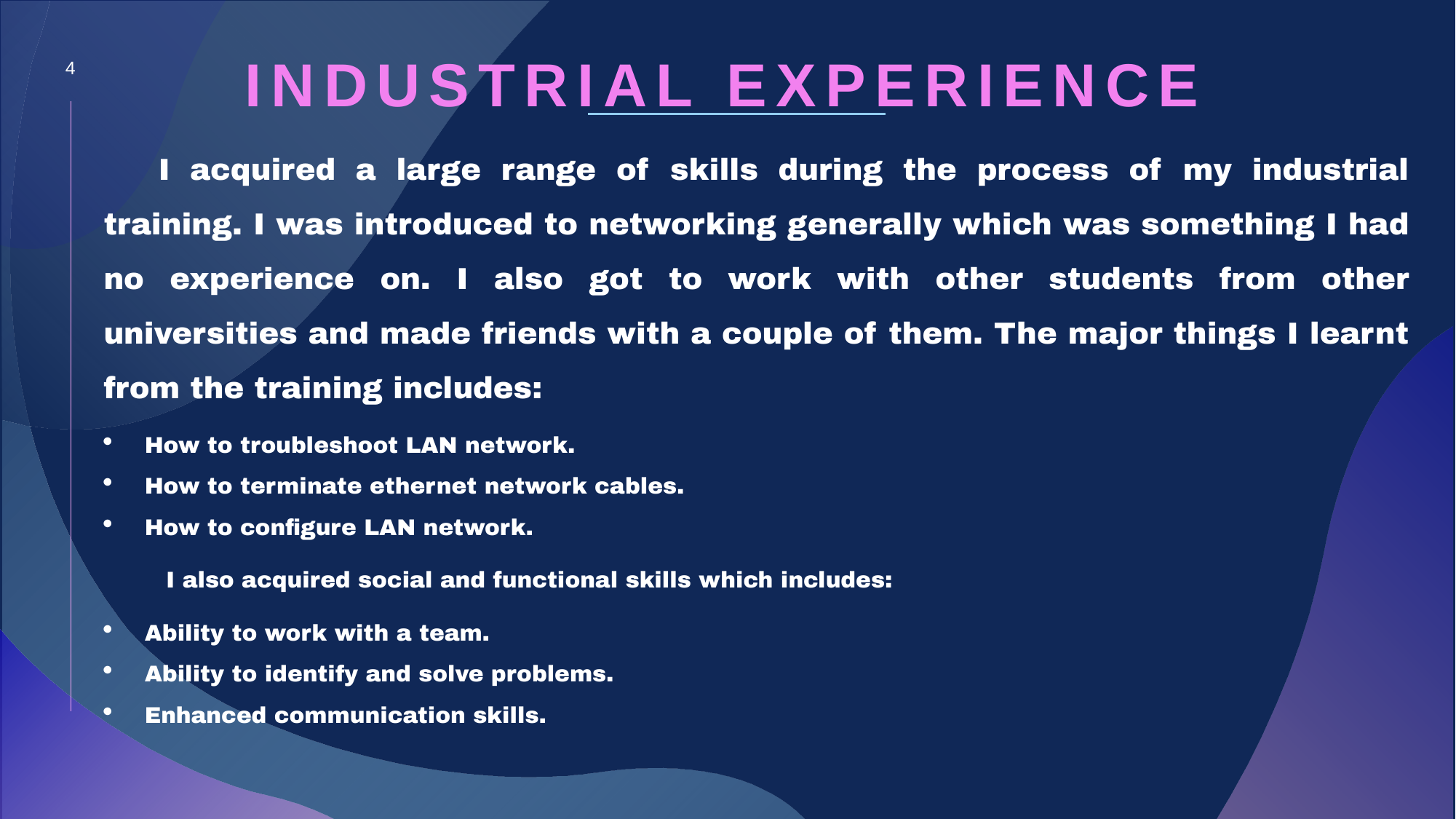

# industrial Experience
4
I acquired a large range of skills during the process of my industrial training. I was introduced to networking generally which was something I had no experience on. I also got to work with other students from other universities and made friends with a couple of them. The major things I learnt from the training includes:
How to troubleshoot LAN network.
How to terminate ethernet network cables.
How to configure LAN network.
 I also acquired social and functional skills which includes:
Ability to work with a team.
Ability to identify and solve problems.
Enhanced communication skills.